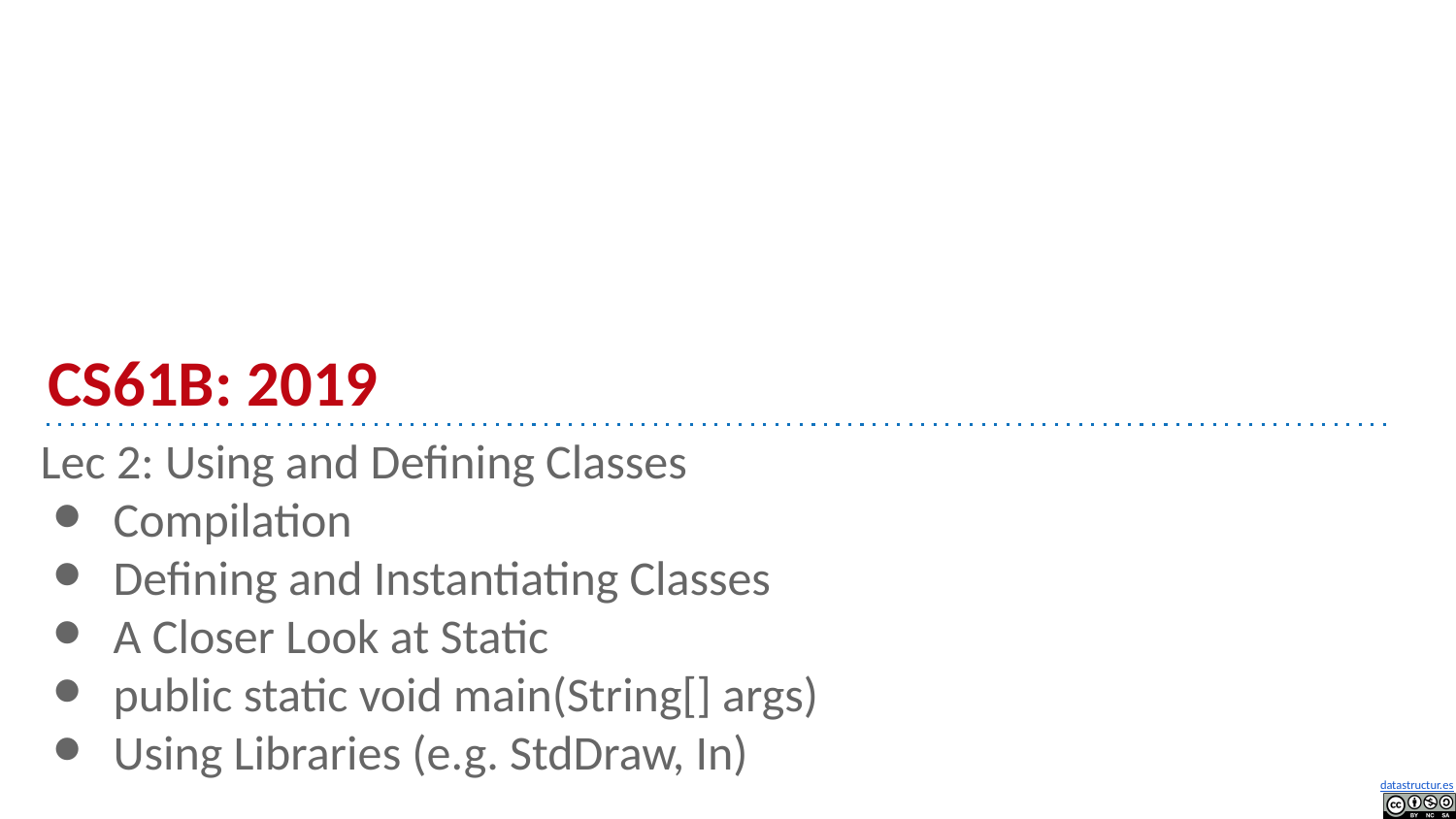

# CS61B: 2019
Lec 2: Using and Defining Classes
Compilation
Defining and Instantiating Classes
A Closer Look at Static
public static void main(String[] args)
Using Libraries (e.g. StdDraw, In)